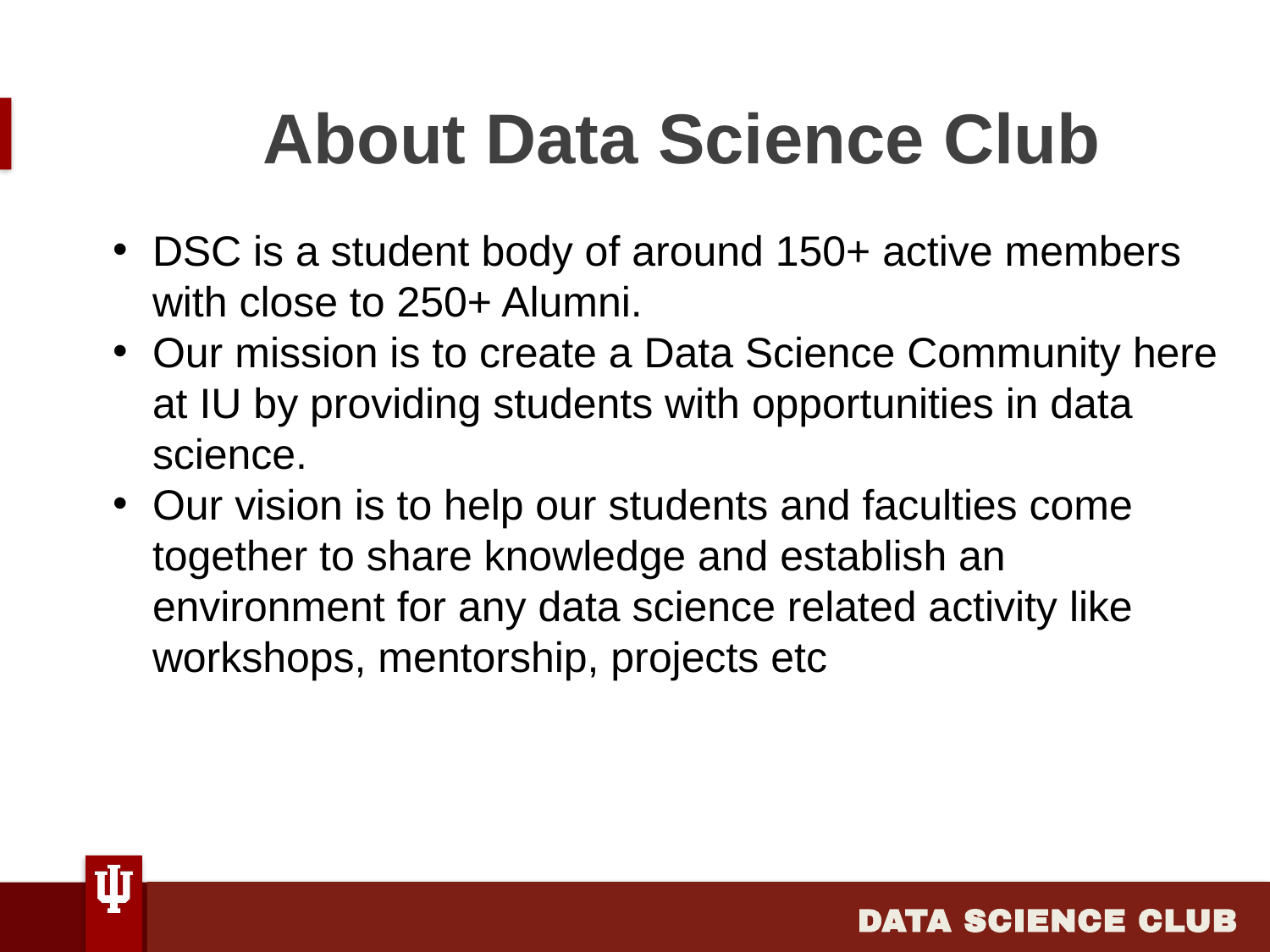

# About Data Science Club
DSC is a student body of around 150+ active members with close to 250+ Alumni.
Our mission is to create a Data Science Community here at IU by providing students with opportunities in data science.
Our vision is to help our students and faculties come together to share knowledge and establish an environment for any data science related activity like workshops, mentorship, projects etc

DATA SCIENCE CLUB